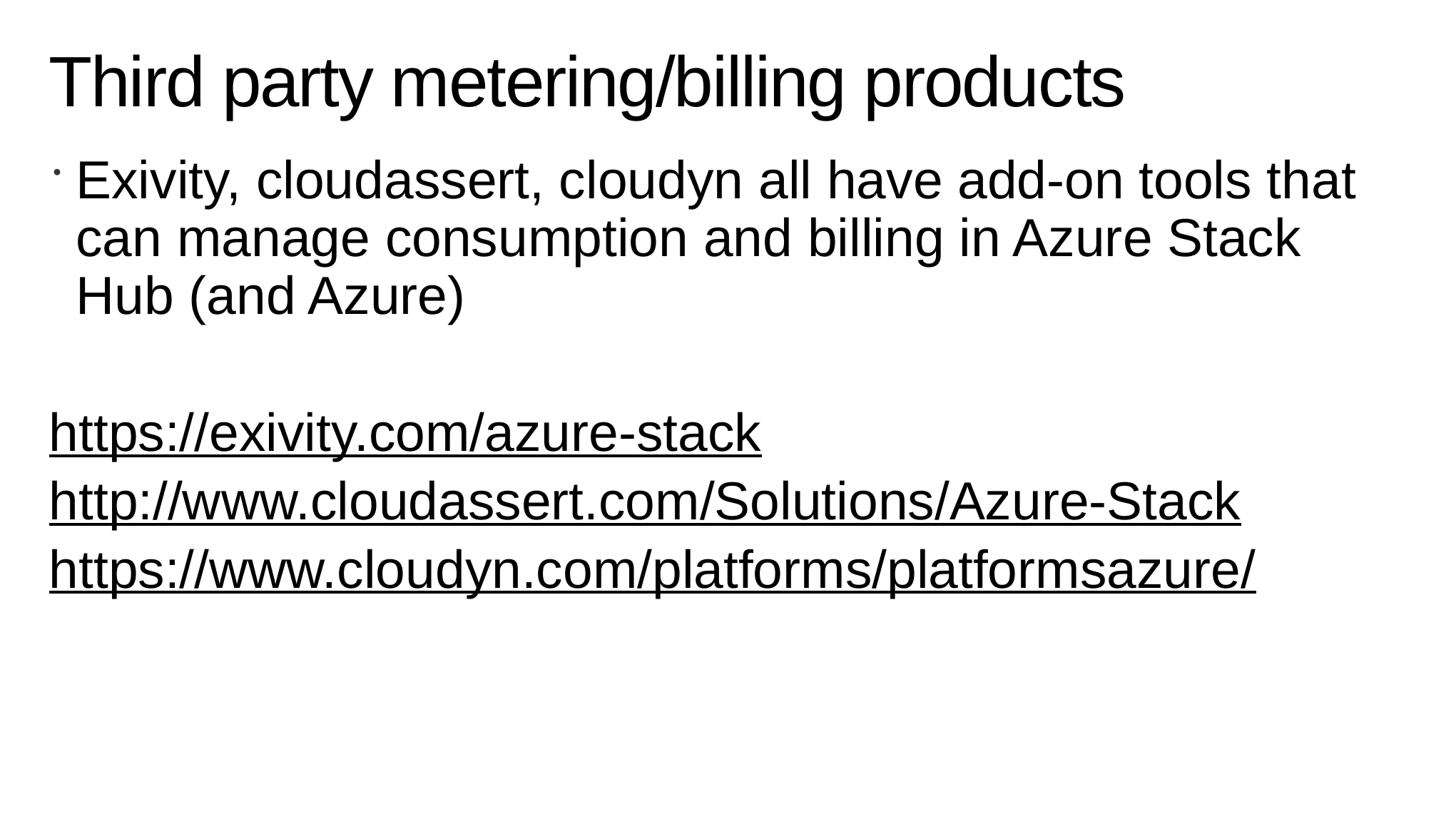

# Third party metering/billing products
Exivity, cloudassert, cloudyn all have add-on tools that can manage consumption and billing in Azure Stack Hub (and Azure)

https://exivity.com/azure-stack
http://www.cloudassert.com/Solutions/Azure-Stack
https://www.cloudyn.com/platforms/platformsazure/